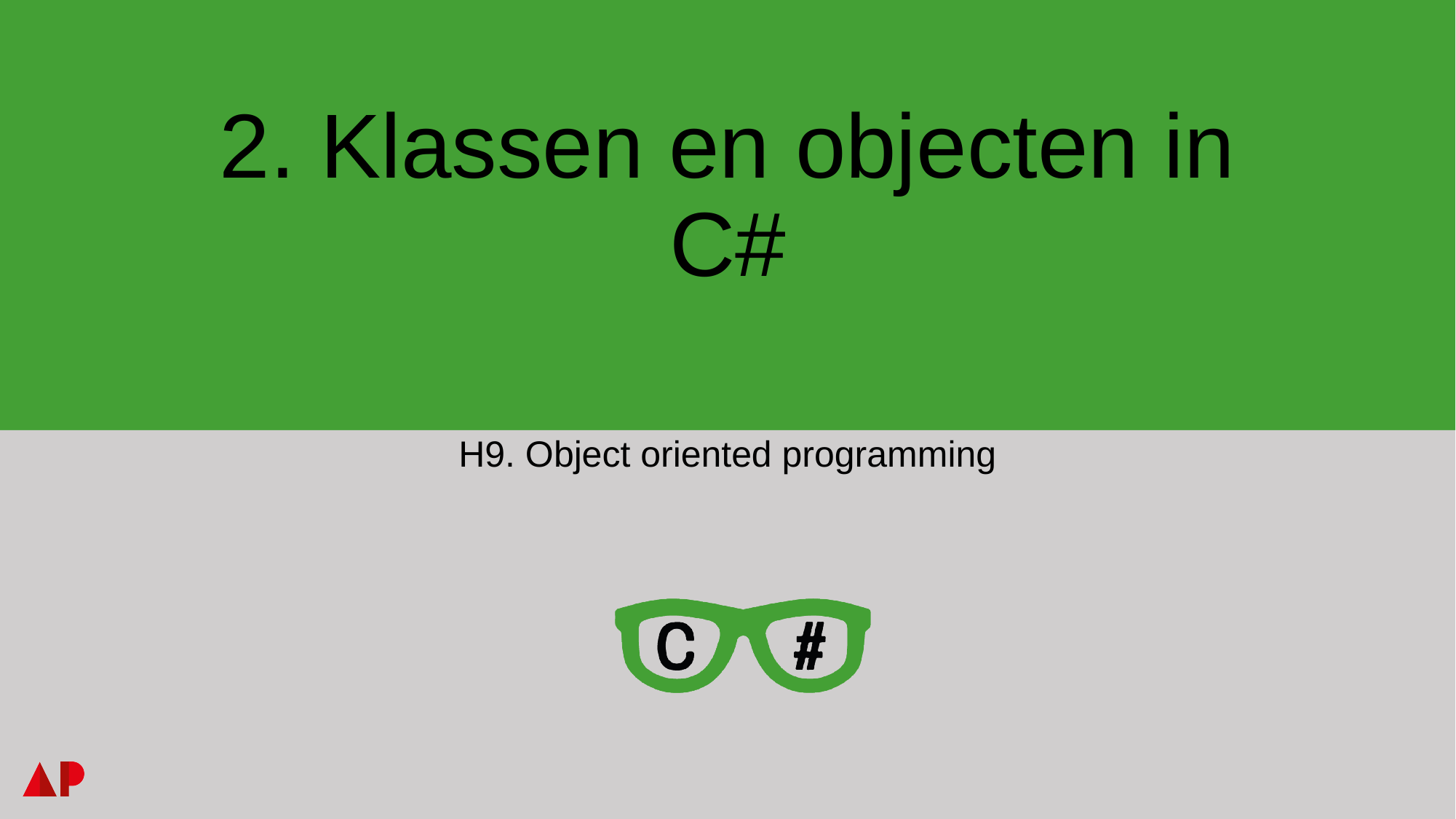

# 2. Klassen en objecten in C#
H9. Object oriented programming